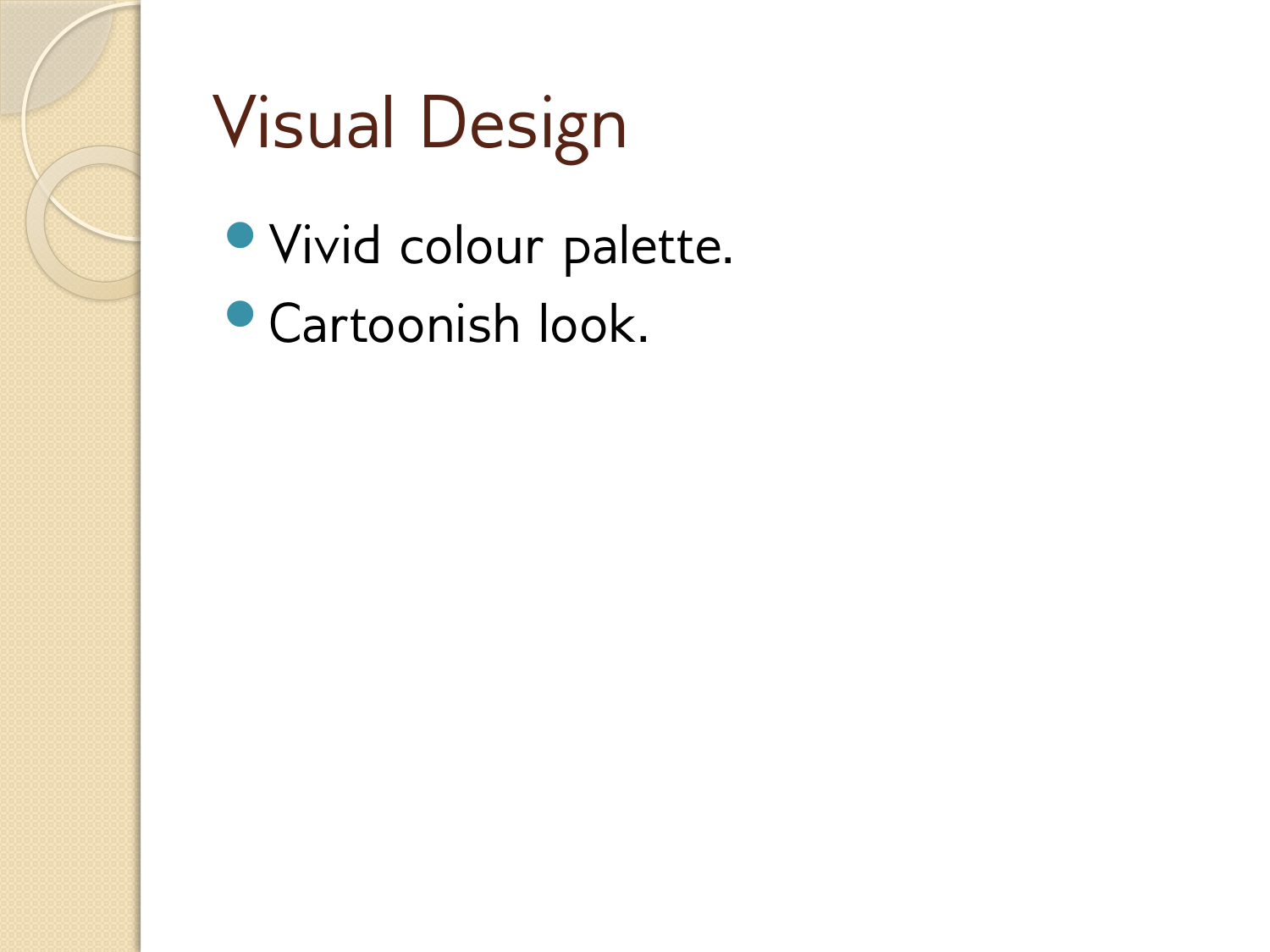

# Visual Design
Vivid colour palette.
Cartoonish look.